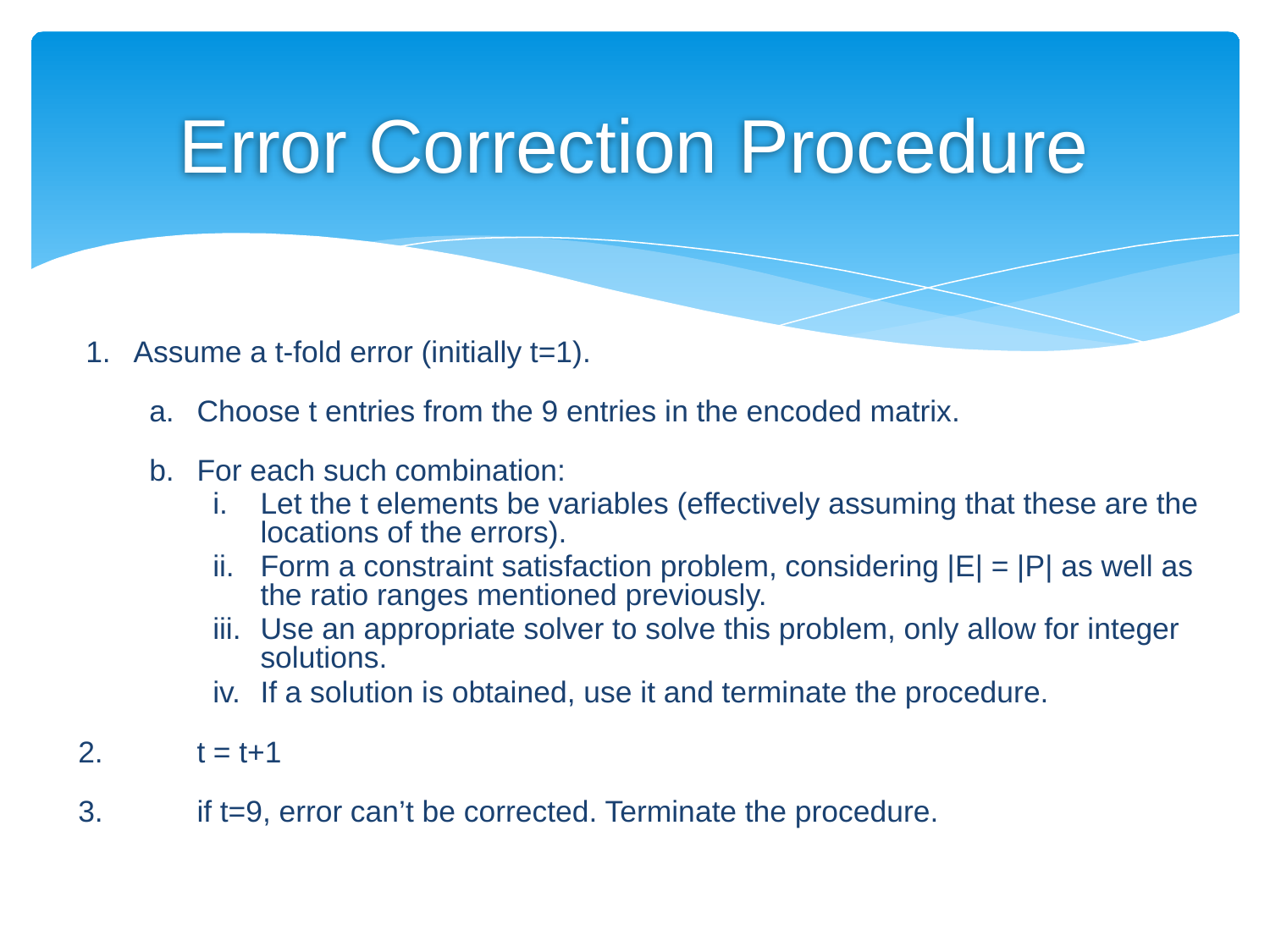

# Error Correction Procedure

Assume a t-fold error (initially t=1).

Choose t entries from the 9 entries in the encoded matrix.

For each such combination:
Let the t elements be variables (effectively assuming that these are the locations of the errors).
Form a constraint satisfaction problem, considering |E| = |P| as well as the ratio ranges mentioned previously.
Use an appropriate solver to solve this problem, only allow for integer solutions.
If a solution is obtained, use it and terminate the procedure.

 2.	t = t+1

 3.	if t=9, error can’t be corrected. Terminate the procedure.